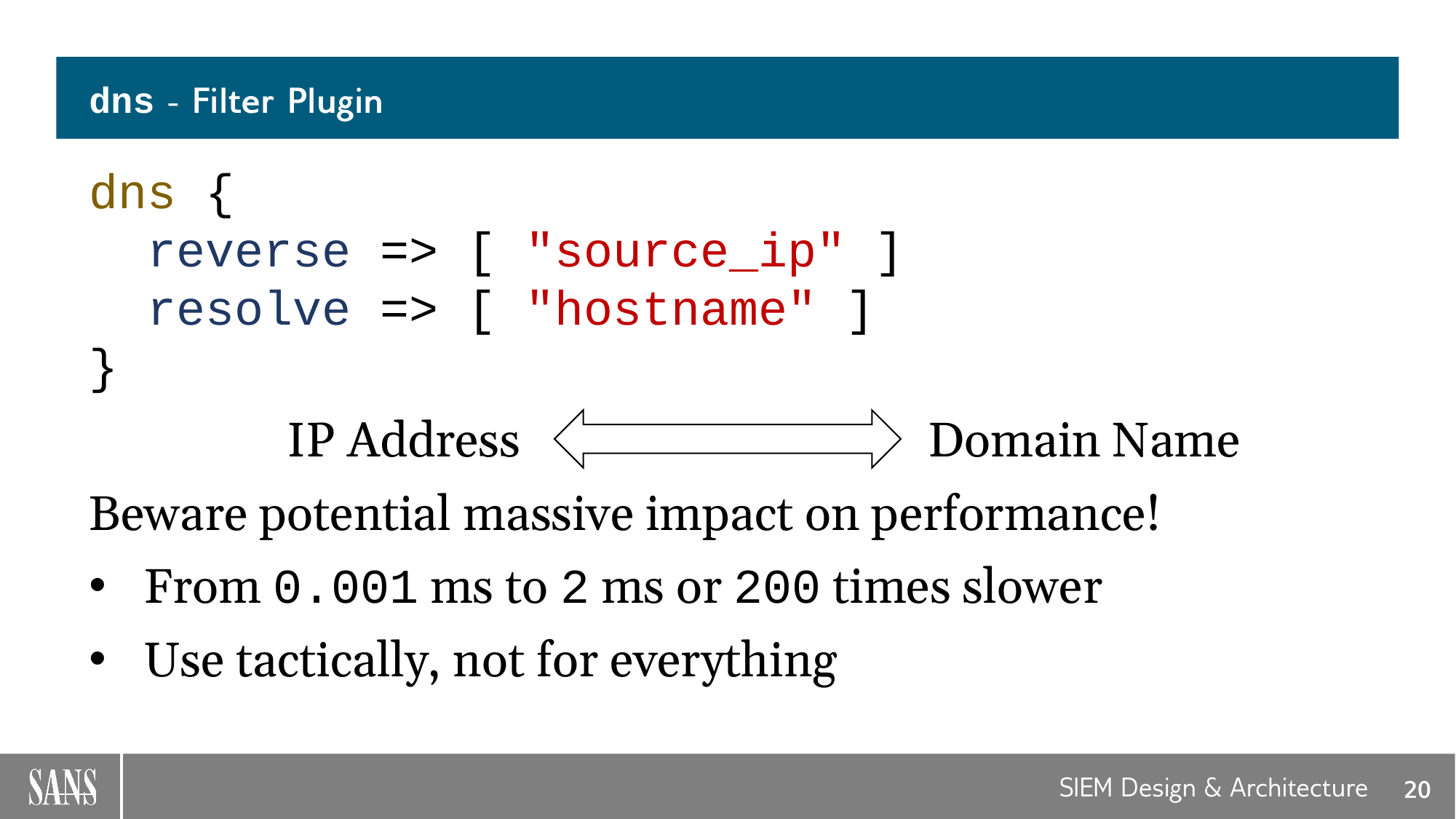

# dns - Filter Plugin
dns {
  reverse => [ "source_ip" ]
  resolve => [ "hostname" ]
}
                 IP Address                                   Domain Name
Beware potential massive impact on performance!
From 0.001 ms to 2 ms or 200 times slower
Use tactically, not for everything